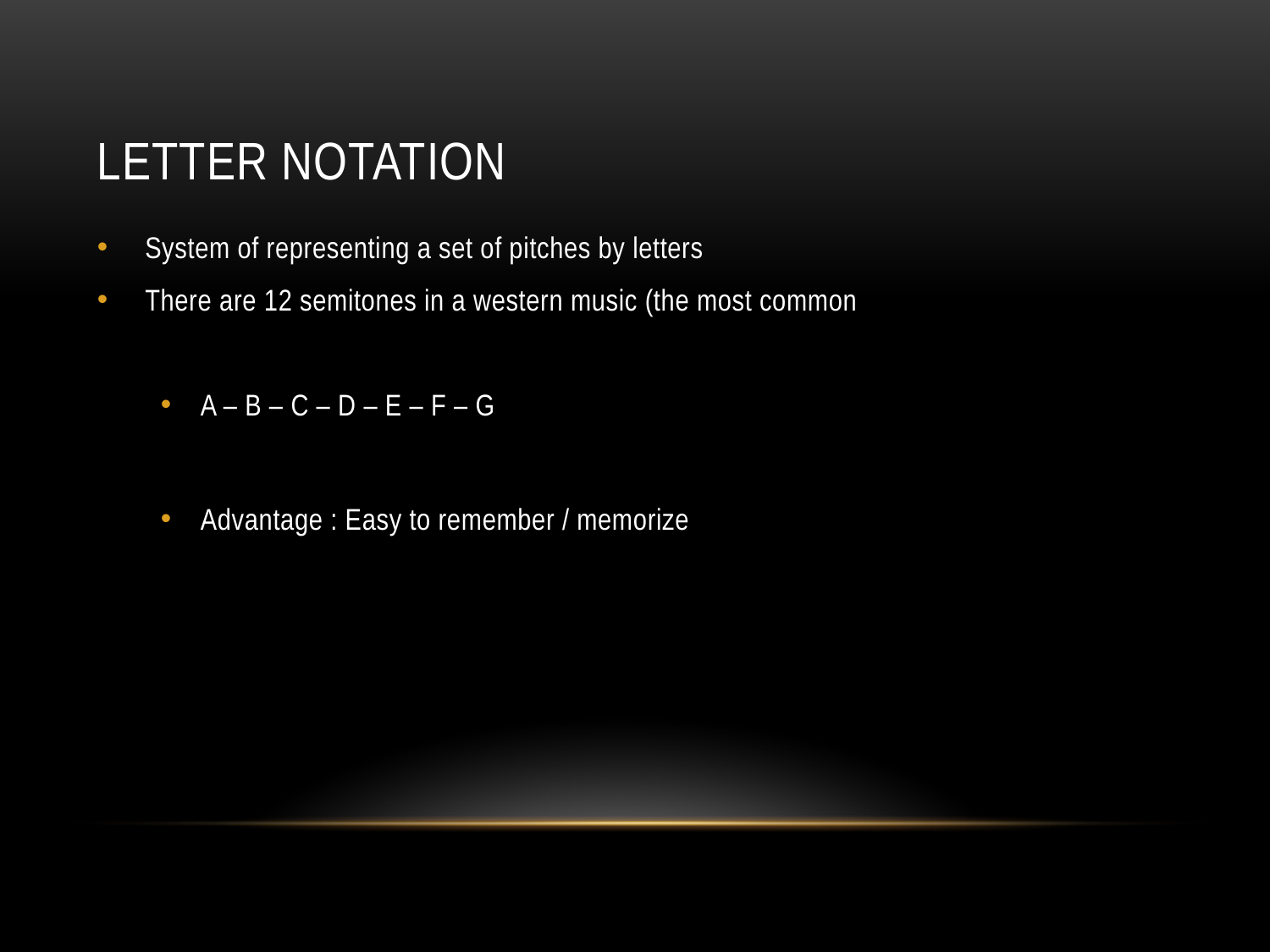

# Letter notation
System of representing a set of pitches by letters
There are 12 semitones in a western music (the most common

A – B – C – D – E – F – G

Advantage : Easy to remember / memorize